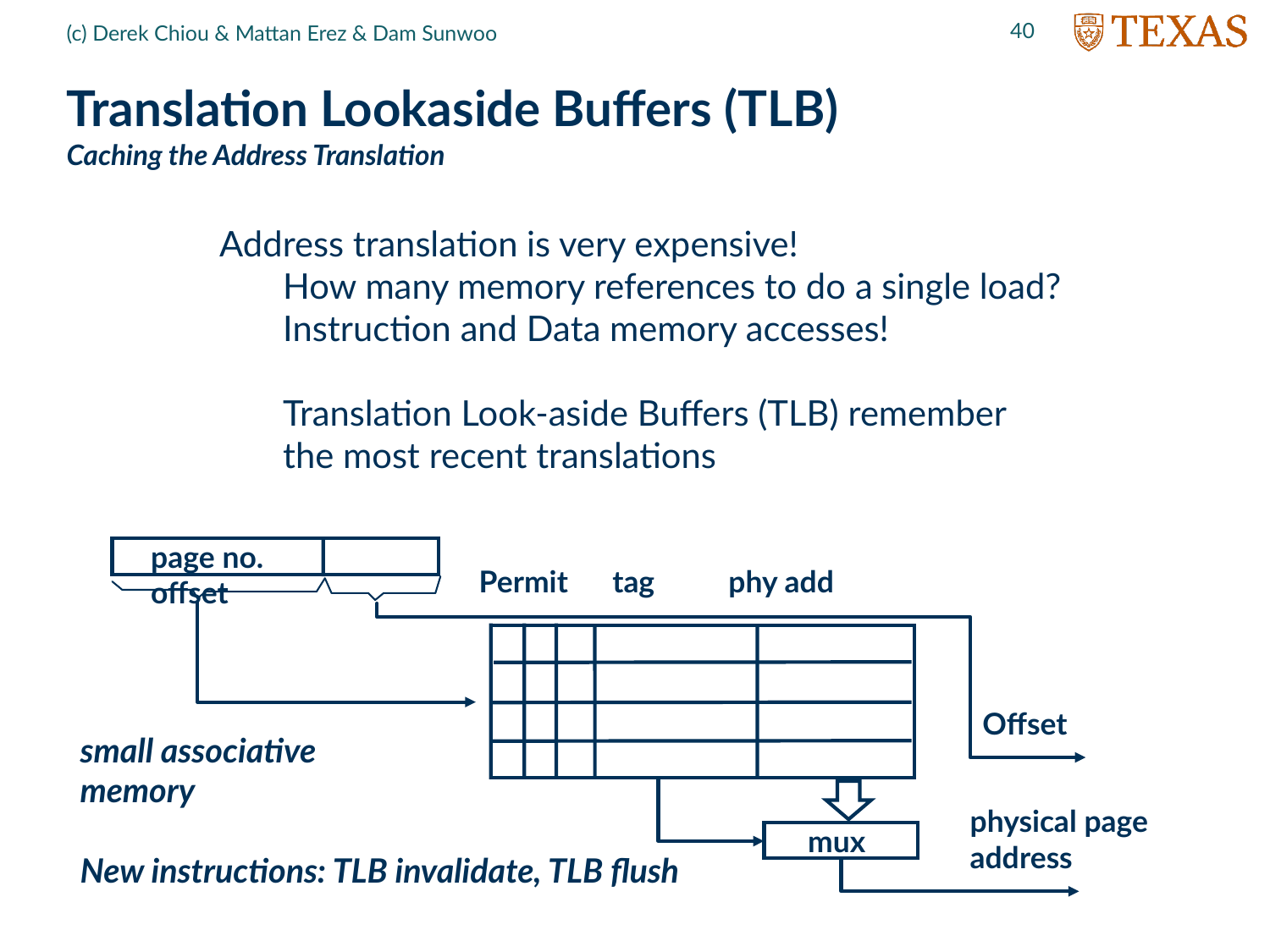

40
(c) Derek Chiou & Mattan Erez & Dam Sunwoo
# Translation Lookaside Buffers (TLB) Caching the Address Translation
Address translation is very expensive!
How many memory references to do a single load?
Instruction and Data memory accesses!

Translation Look-aside Buffers (TLB) remember
the most recent translations
page no.            offset

Permit      tag          phy add

Offset
small associative
memory

New instructions: TLB invalidate, TLB flush

physical page
address
mux